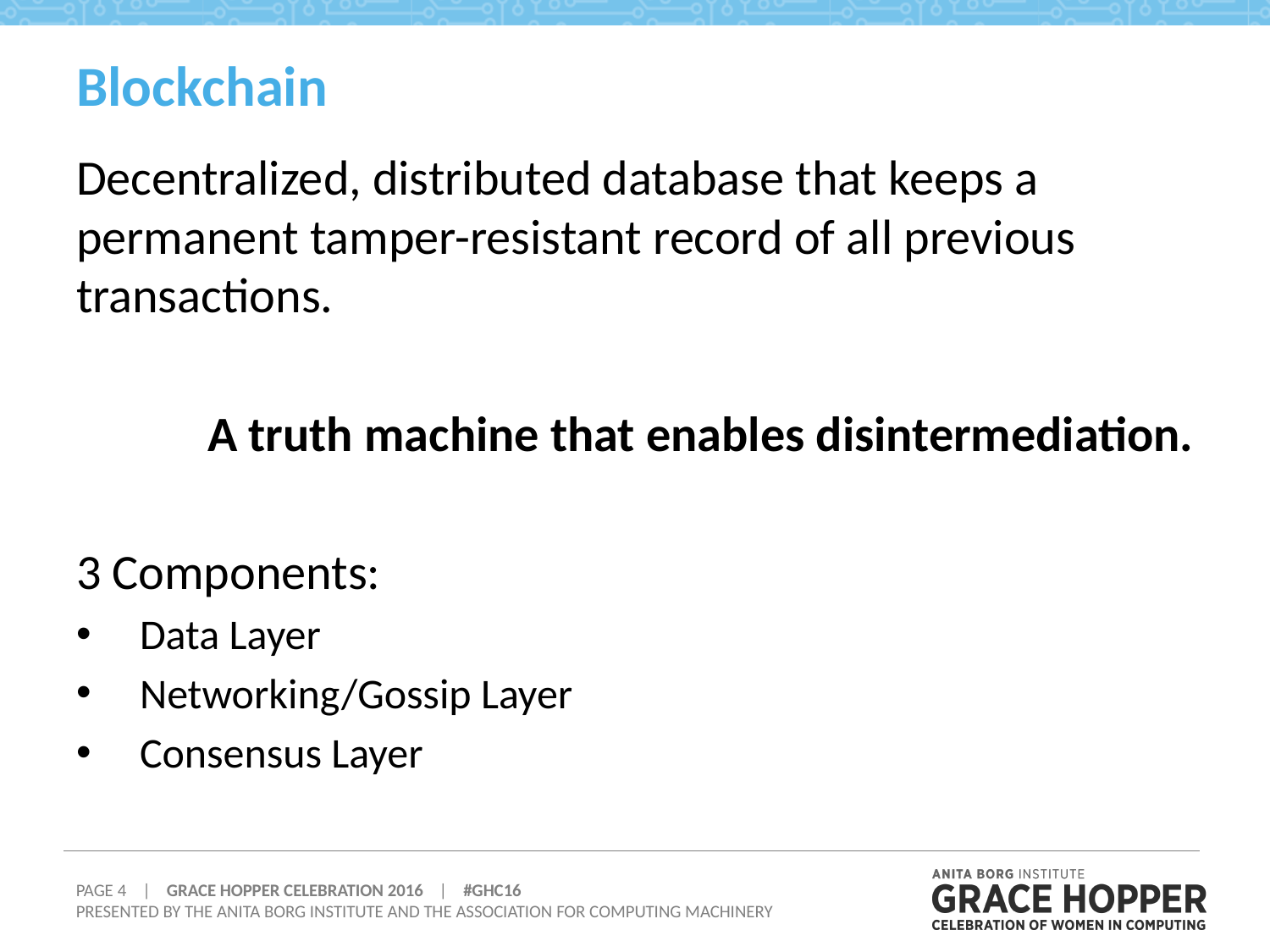

# Blockchain
Decentralized, distributed database that keeps a permanent tamper-resistant record of all previous transactions.

A truth machine that enables disintermediation.

3 Components:
Data Layer
Networking/Gossip Layer
Consensus Layer